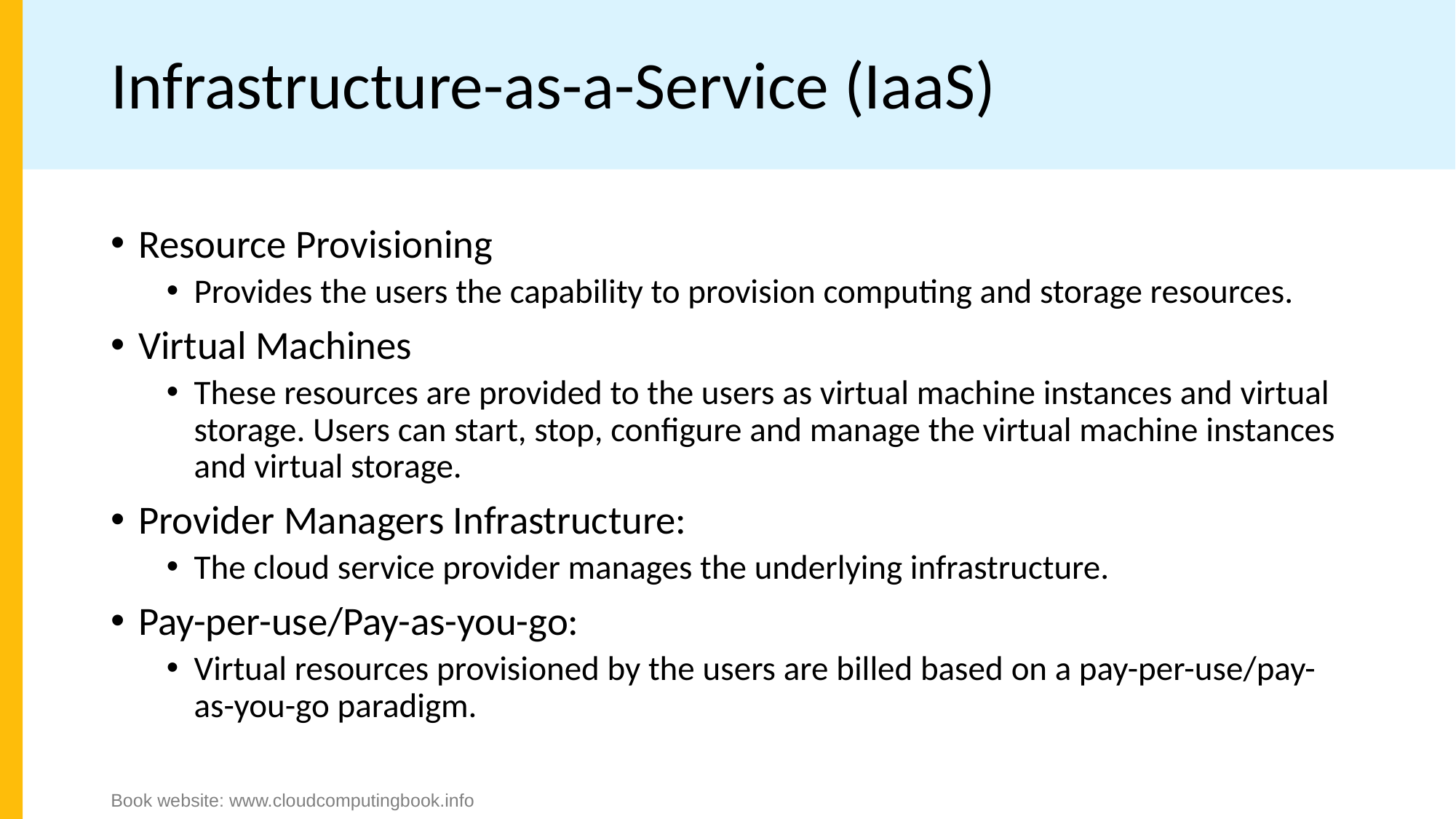

# Infrastructure-as-a-Service (IaaS)
Resource Provisioning
Provides the users the capability to provision computing and storage resources.
Virtual Machines
These resources are provided to the users as virtual machine instances and virtual storage. Users can start, stop, conﬁgure and manage the virtual machine instances and virtual storage.
Provider Managers Infrastructure:
The cloud service provider manages the underlying infrastructure.
Pay-per-use/Pay-as-you-go:
Virtual resources provisioned by the users are billed based on a pay-per-use/pay-as-you-go paradigm.
Book website: www.cloudcomputingbook.info